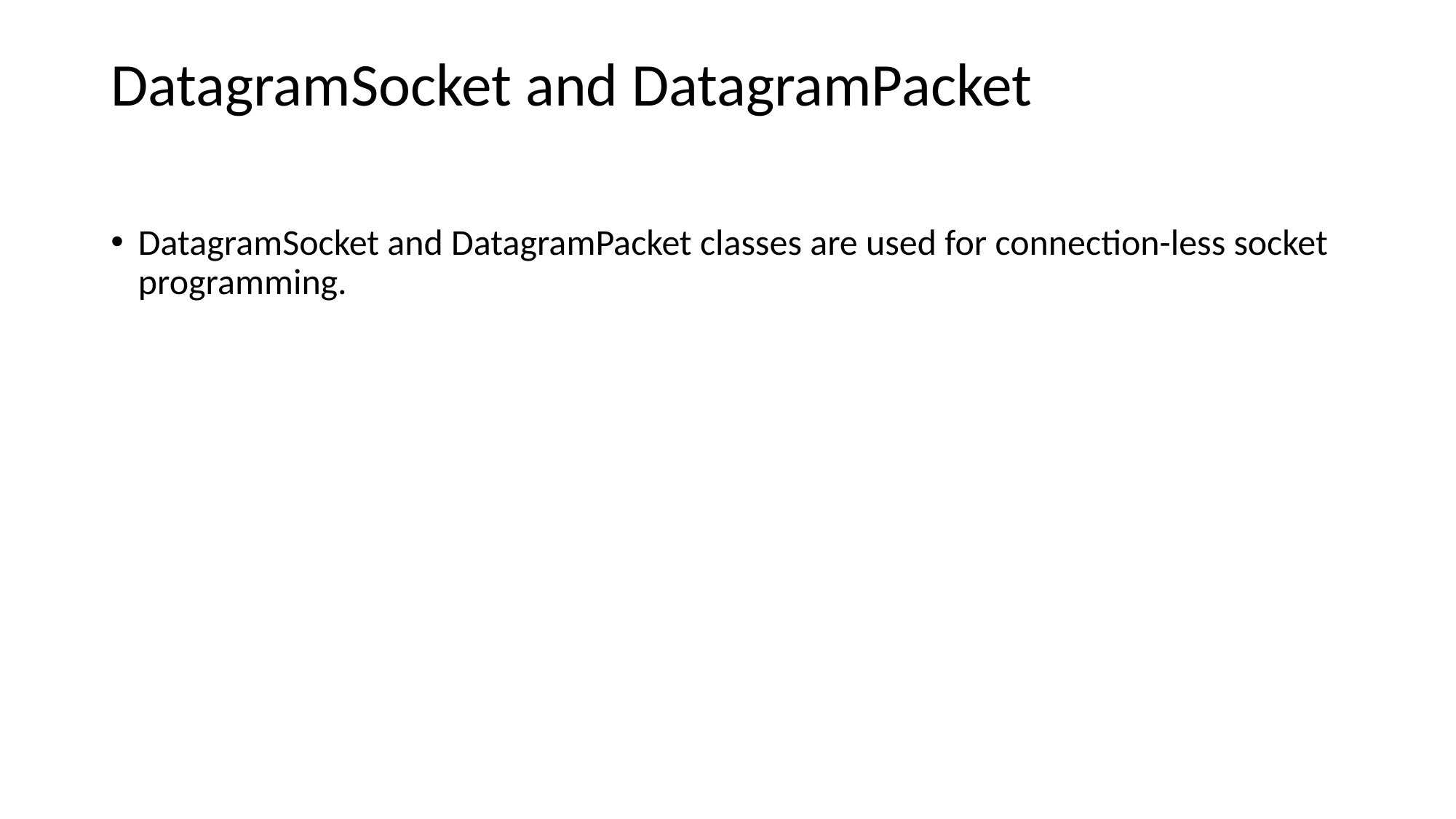

# DatagramSocket and DatagramPacket
DatagramSocket and DatagramPacket classes are used for connection-less socket programming.